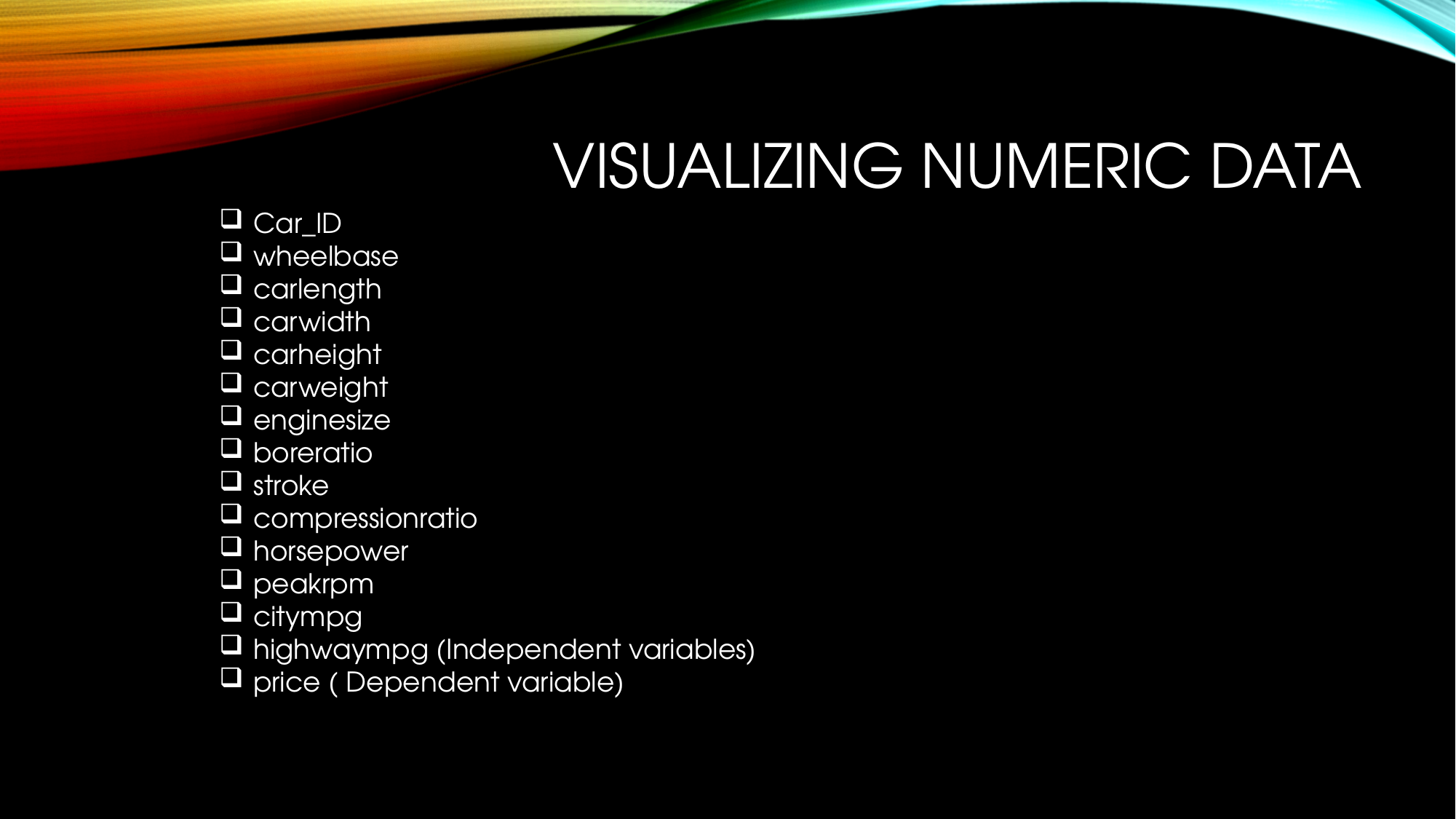

# visualizing Numeric data
Car_ID
wheelbase
carlength
carwidth
carheight
carweight
enginesize
boreratio
stroke
compressionratio
horsepower
peakrpm
citympg
highwaympg (Independent variables)
price ( Dependent variable)